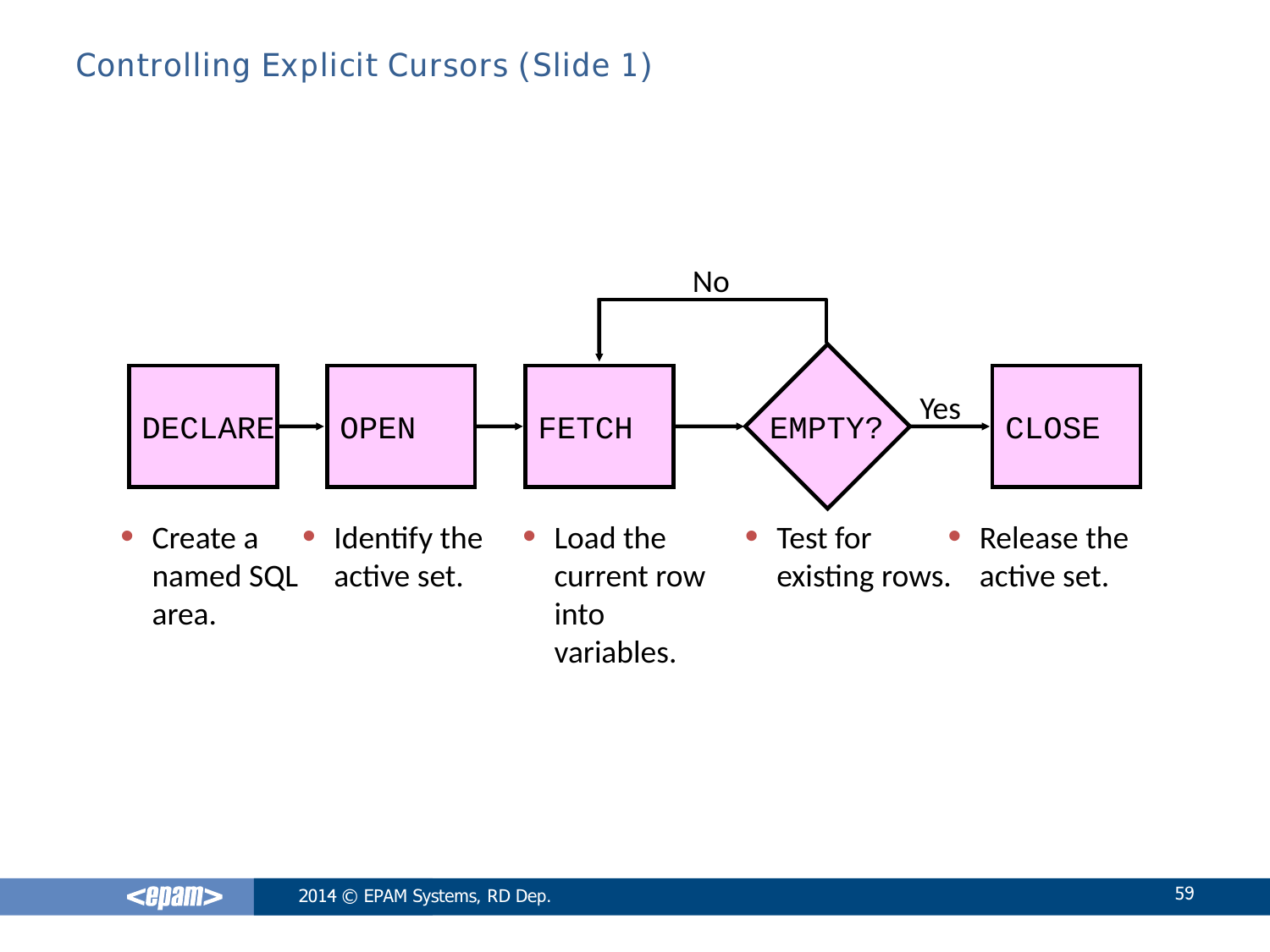

# Controlling Explicit Cursors (Slide 1)
No

DECLARE
OPEN
FETCH
CLOSE

Yes
EMPTY?

Create a named SQL area.
Identify the active set.
Load the current row into variables.
Test for existing rows.
Release the active set.
59
2014 © EPAM Systems, RD Dep.